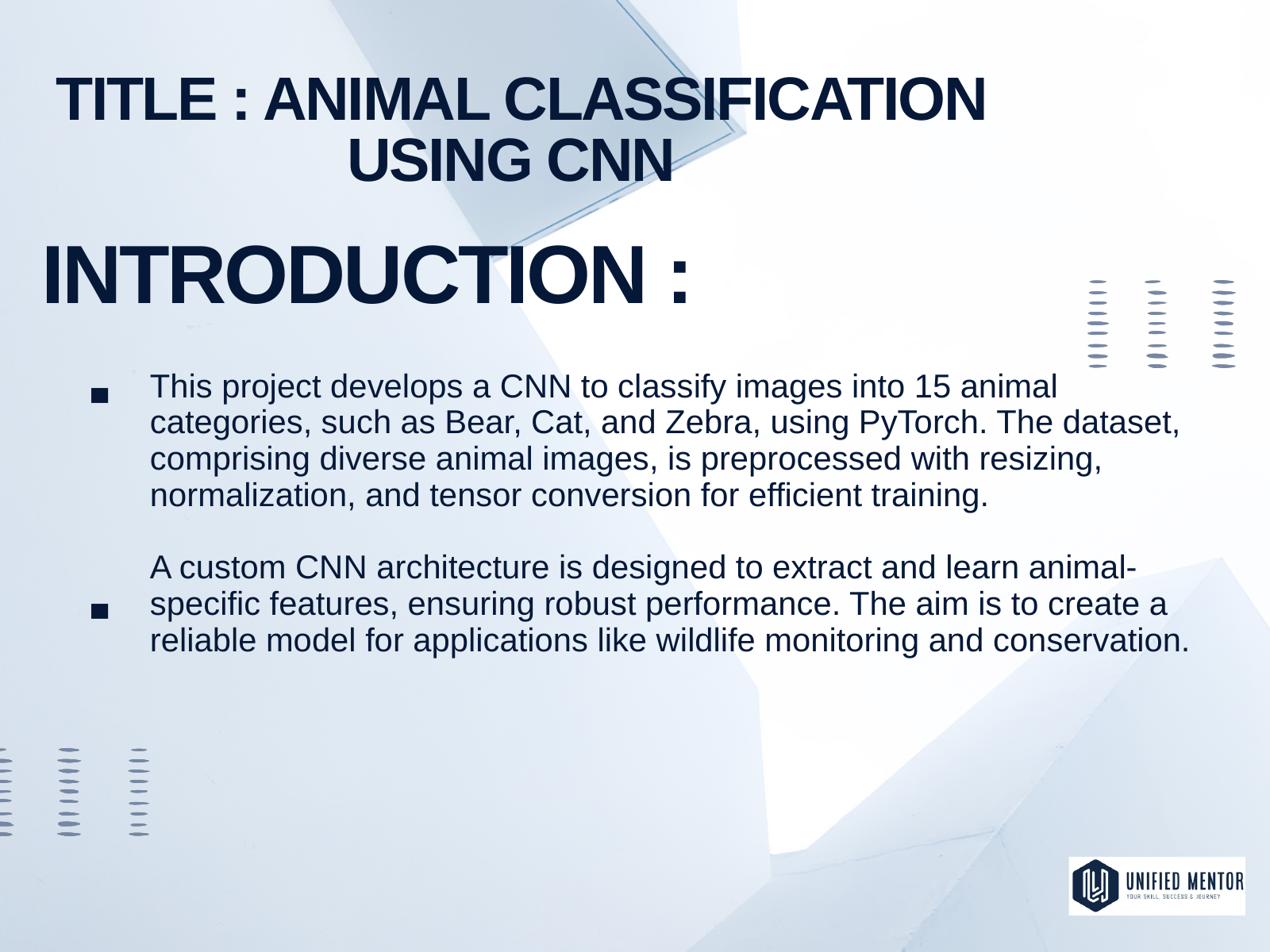

TITLE : ANIMAL CLASSIFICATION
                   USING CNN

INTRODUCTION :
.
This project develops a CNN to classify images into 15 animal categories, such as Bear, Cat, and Zebra, using PyTorch. The dataset, comprising diverse animal images, is preprocessed with resizing, normalization, and tensor conversion for efficient training.

A custom CNN architecture is designed to extract and learn animal-specific features, ensuring robust performance. The aim is to create a reliable model for applications like wildlife monitoring and conservation.

.